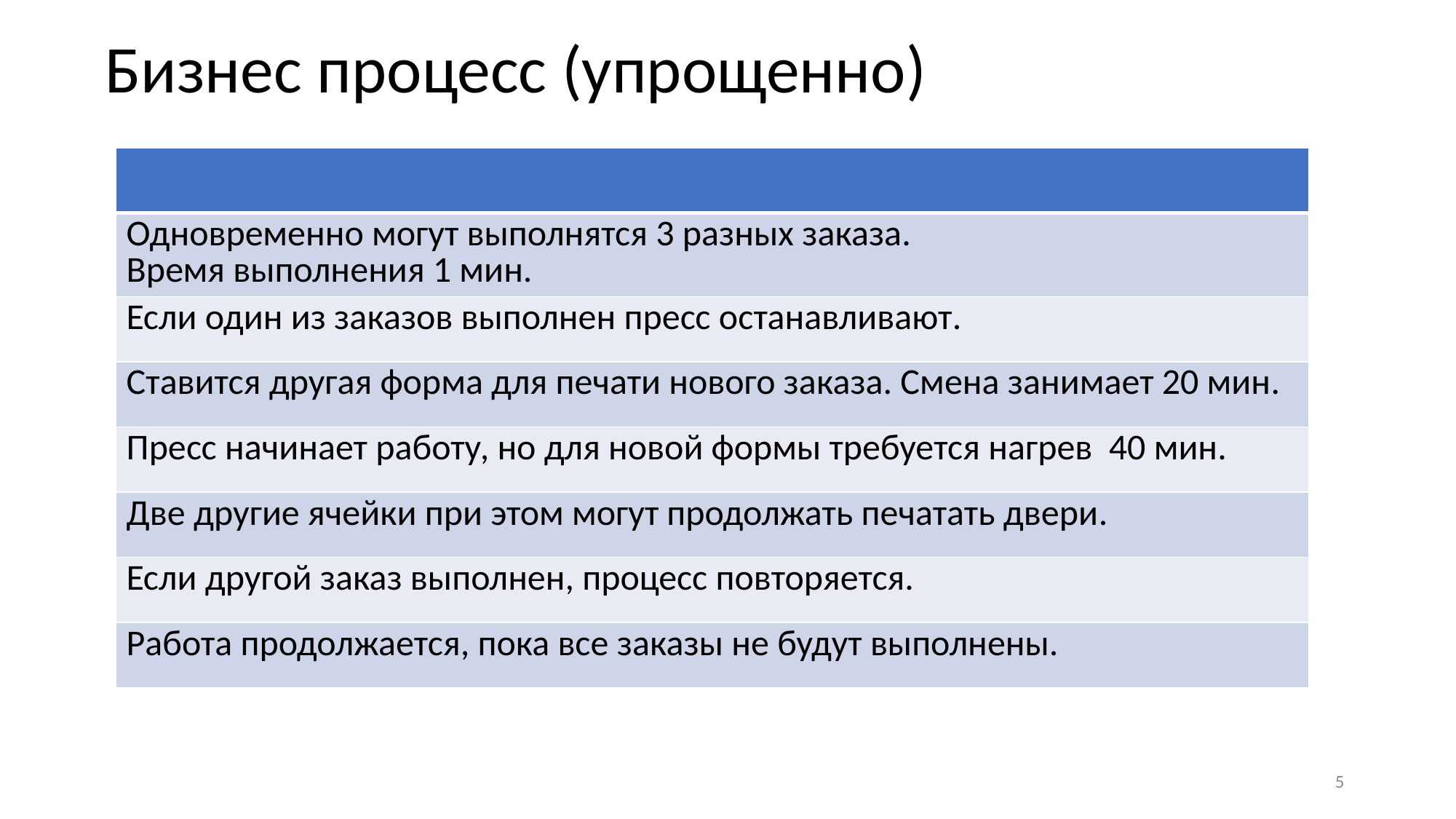

# Бизнес процесс (упрощенно)
|  |
| --- |
| Одновременно могут выполнятся 3 разных заказа. Время выполнения 1 мин. |
| Если один из заказов выполнен пресс останавливают. |
| Ставится другая форма для печати нового заказа. Смена занимает 20 мин. |
| Пресс начинает работу, но для новой формы требуется нагрев 40 мин. |
| Две другие ячейки при этом могут продолжать печатать двери. |
| Если другой заказ выполнен, процесс повторяется. |
| Работа продолжается, пока все заказы не будут выполнены. |

5